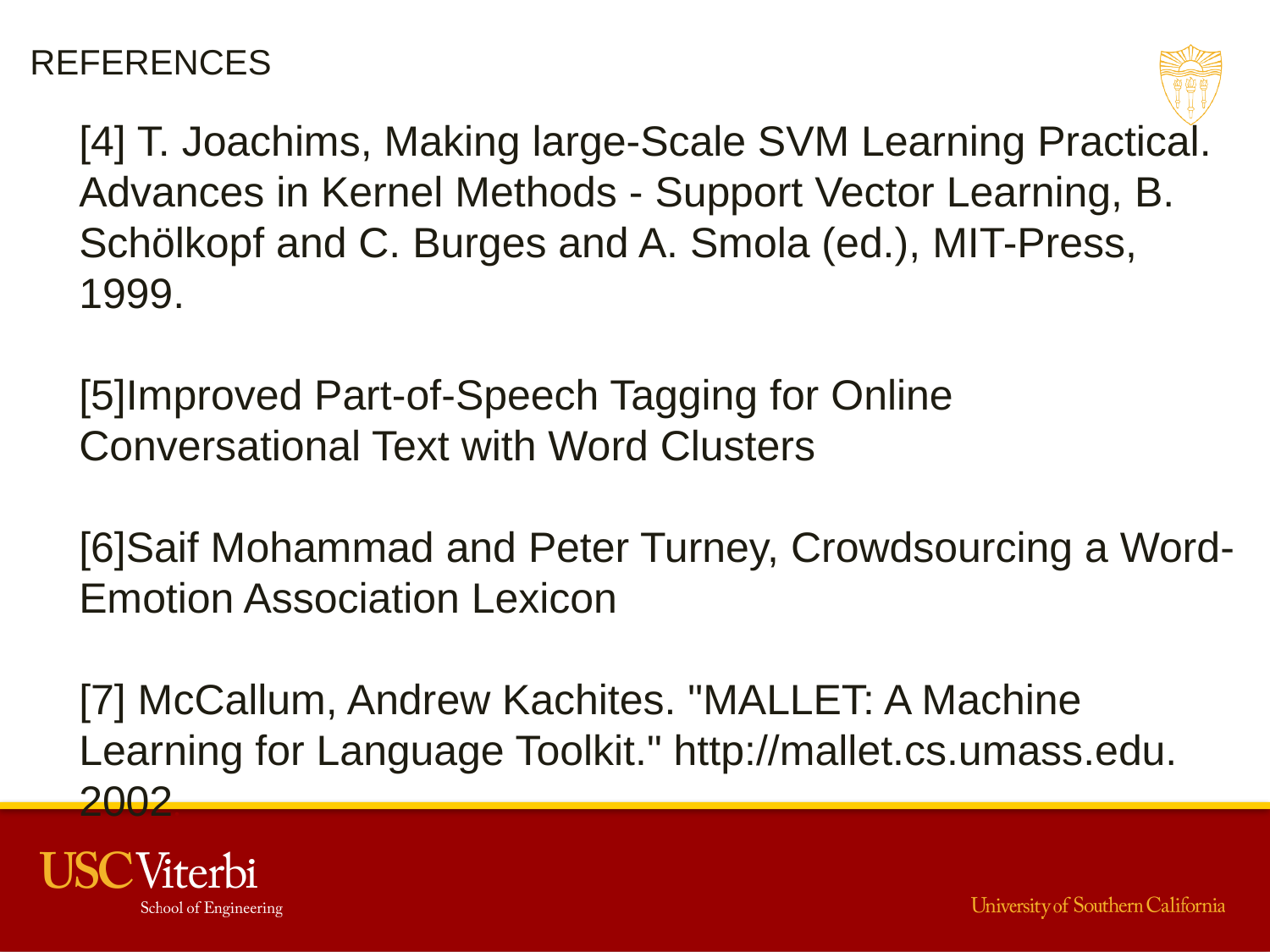

REFERENCES
[4] T. Joachims, Making large-Scale SVM Learning Practical. Advances in Kernel Methods - Support Vector Learning, B. Schölkopf and C. Burges and A. Smola (ed.), MIT-Press, 1999.

[5]Improved Part-of-Speech Tagging for Online Conversational Text with Word Clusters

[6]Saif Mohammad and Peter Turney, Crowdsourcing a Word-Emotion Association Lexicon

[7] McCallum, Andrew Kachites. "MALLET: A Machine Learning for Language Toolkit." http://mallet.cs.umass.edu. 2002.